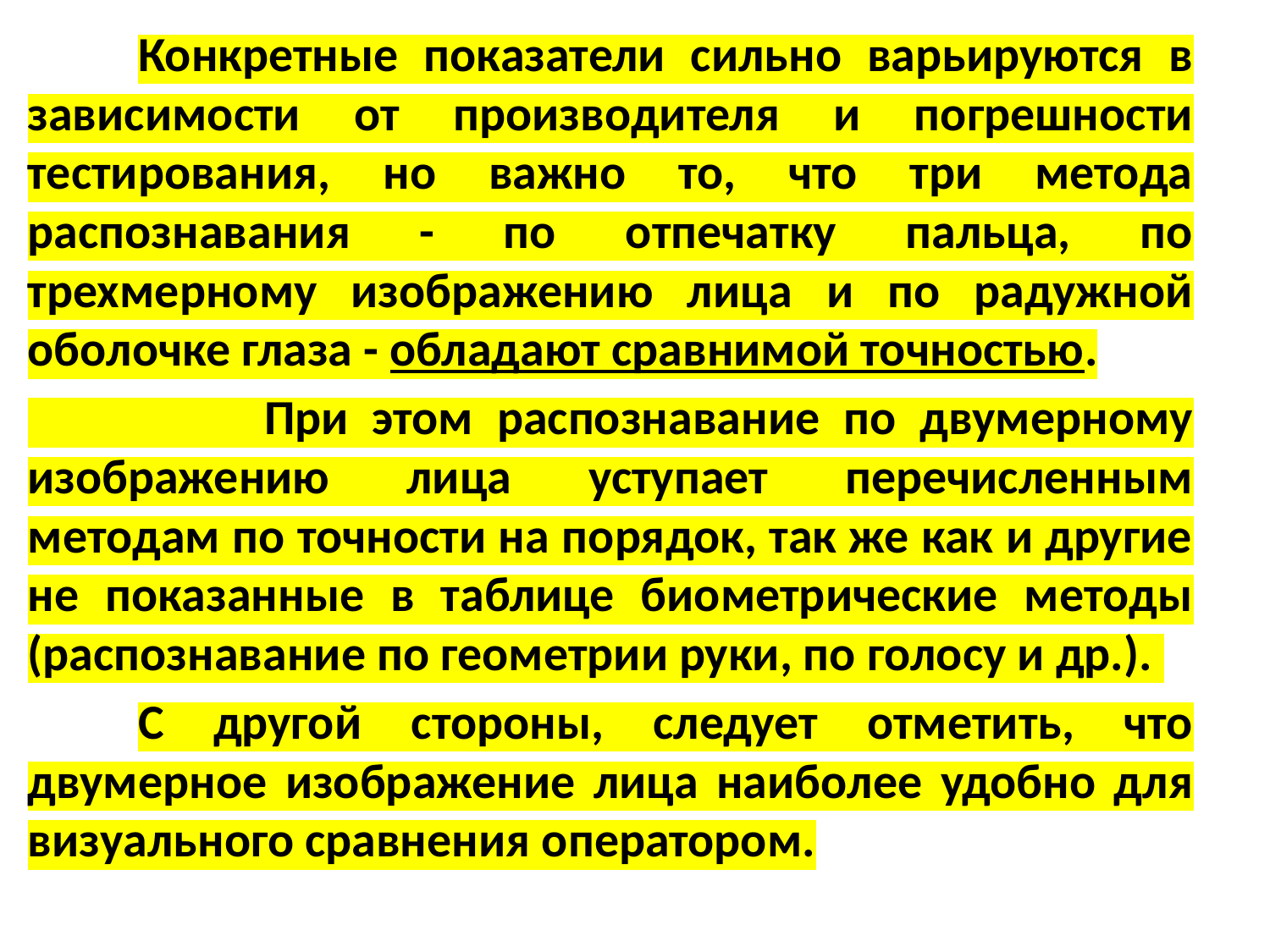

Конкретные показатели сильно варьируются в зависимости от производителя и погрешности тестирования, но важно то, что три метода распознавания - по отпечатку пальца, по трехмерному изображению лица и по радужной оболочке глаза - обладают сравнимой точностью.
          При этом распознавание по двумерному изображению лица уступает перечисленным методам по точности на порядок, так же как и другие не показанные в таблице биометрические методы (распознавание по геометрии руки, по голосу и др.).
	С другой стороны, следует отметить, что двумерное изображение лица наиболее удобно для визуального сравнения оператором.